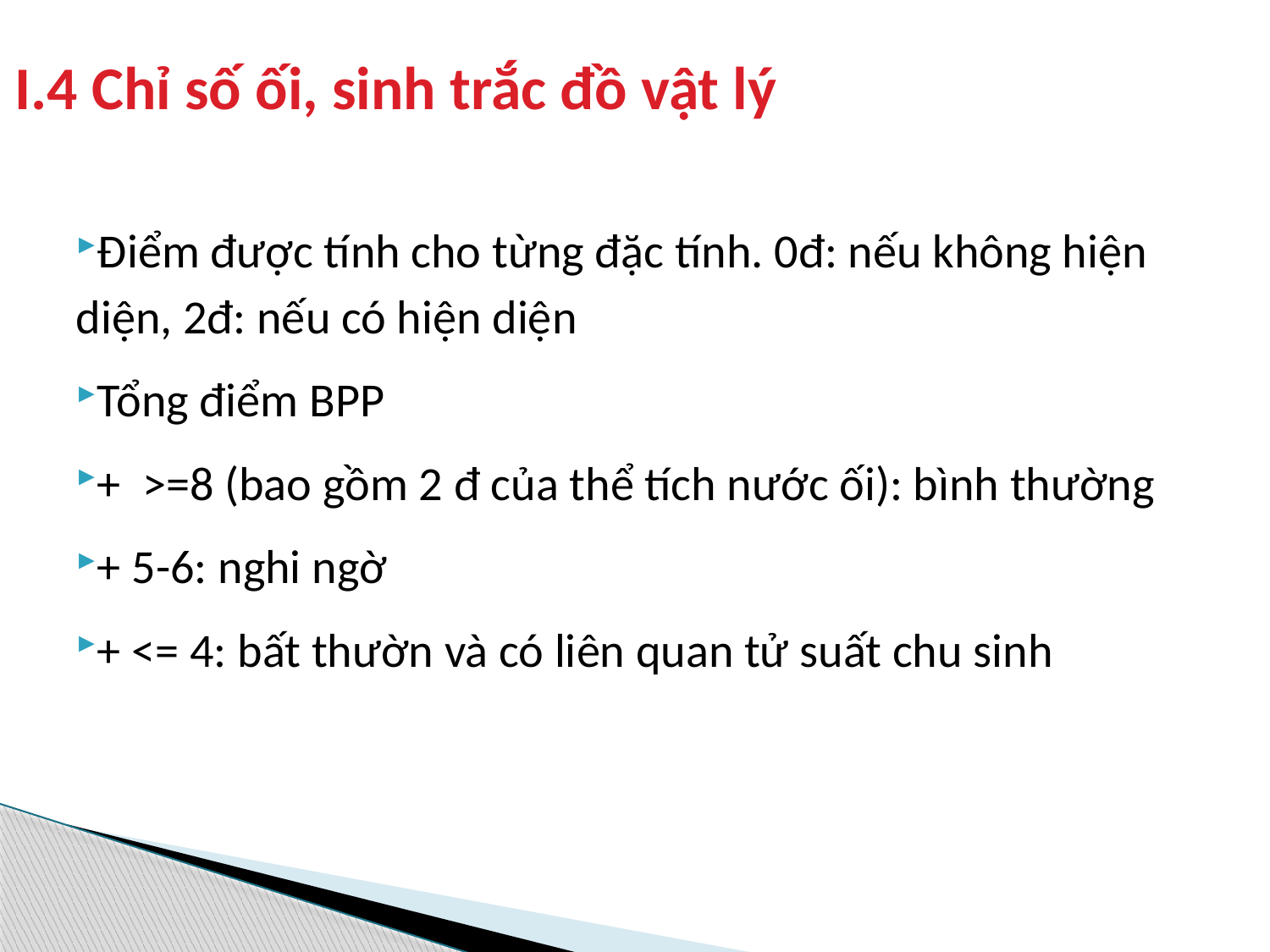

# I.4 Chỉ số ối, sinh trắc đồ vật lý
Điểm được tính cho từng đặc tính. 0đ: nếu không hiện diện, 2đ: nếu có hiện diện
Tổng điểm BPP
+  >=8 (bao gồm 2 đ của thể tích nước ối): bình thường
+ 5-6: nghi ngờ
+ <= 4: bất thườn và có liên quan tử suất chu sinh